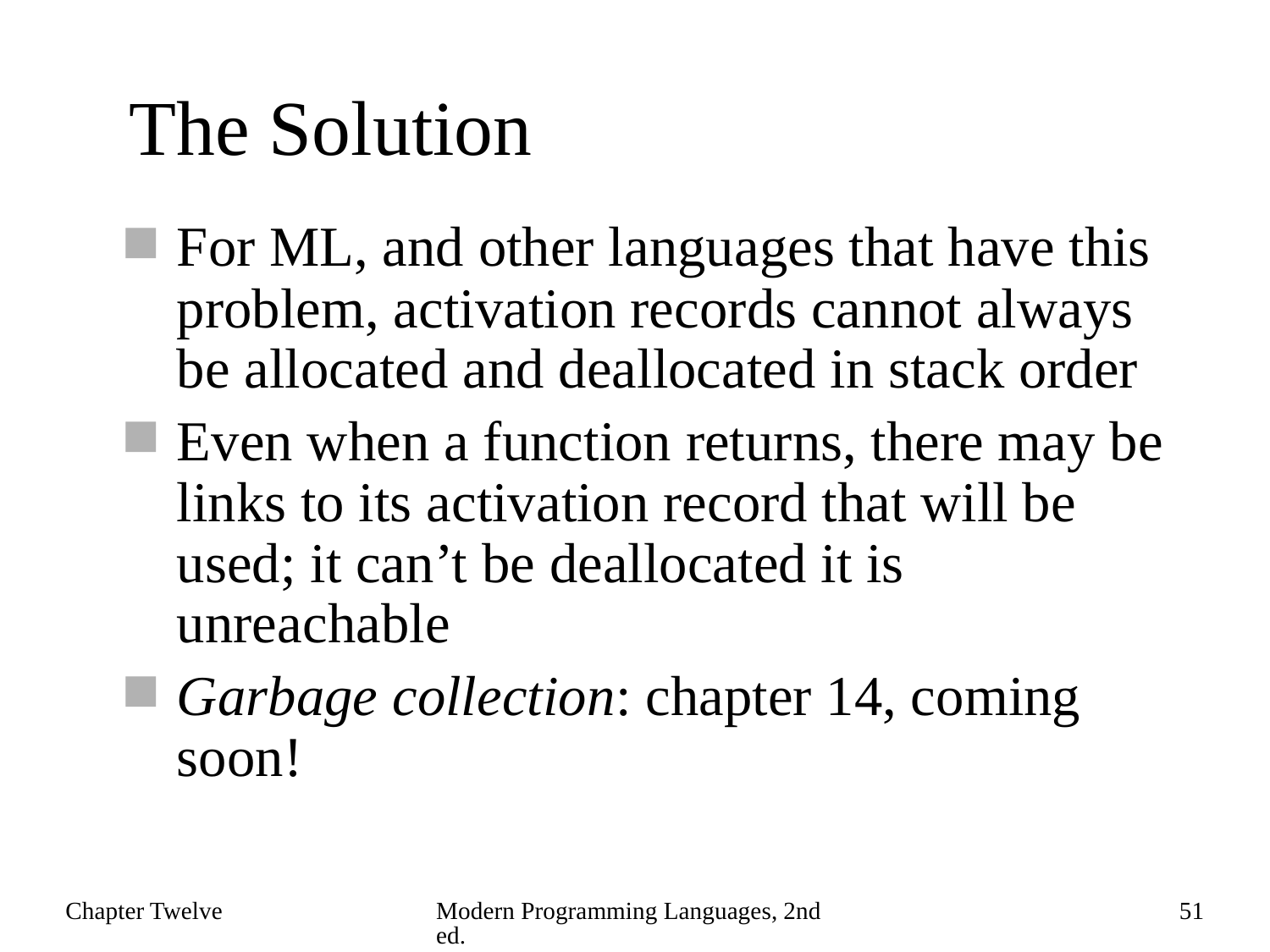

# The Solution
For ML, and other languages that have this problem, activation records cannot always be allocated and deallocated in stack order
Even when a function returns, there may be links to its activation record that will be used; it can’t be deallocated it is unreachable
Garbage collection: chapter 14, coming soon!
Chapter Twelve
Modern Programming Languages, 2nd ed.
51